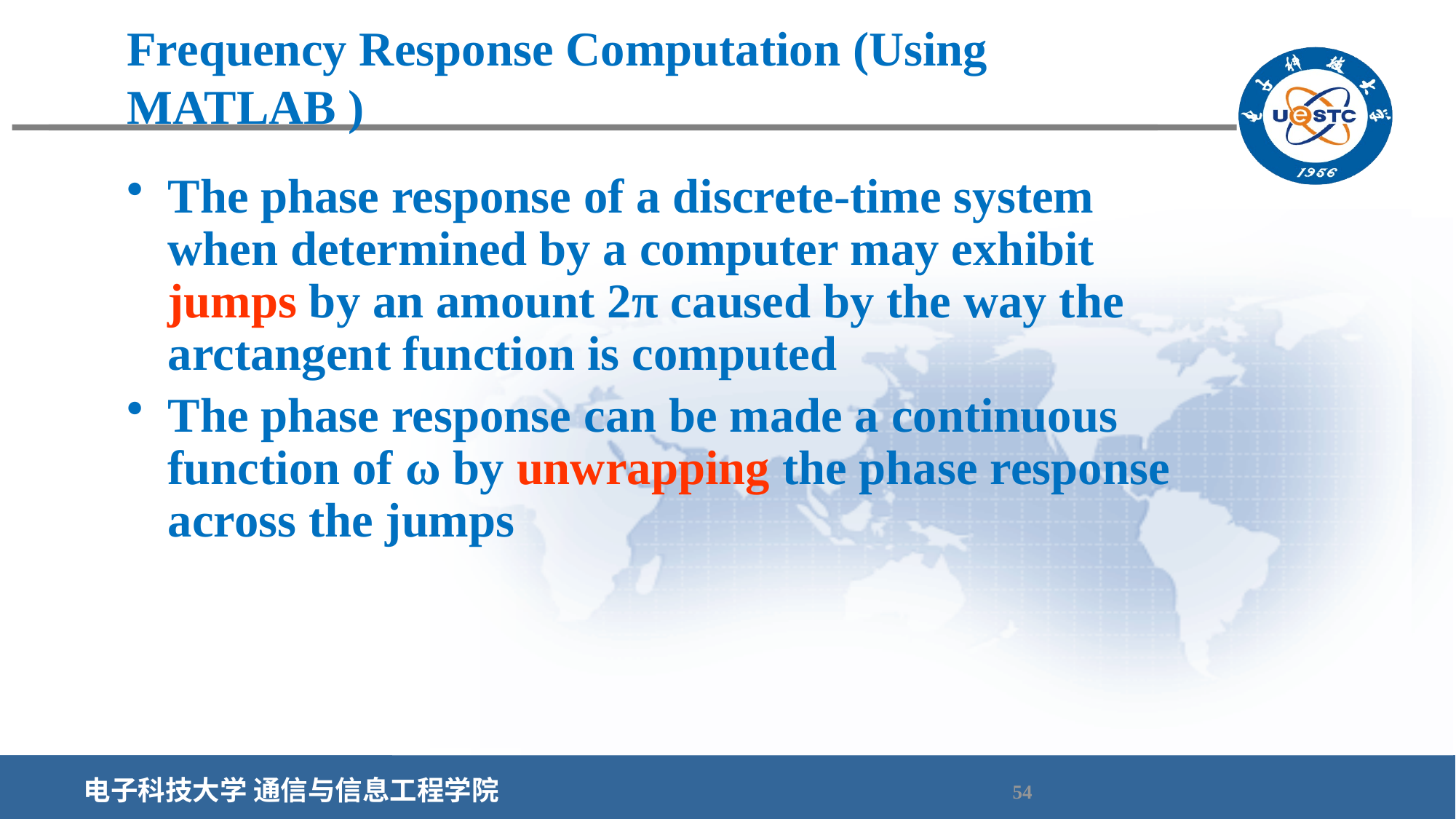

# Frequency Response Computation (Using MATLAB )
The phase response of a discrete-time system when determined by a computer may exhibit jumps by an amount 2π caused by the way the arctangent function is computed
The phase response can be made a continuous function of ω by unwrapping the phase response across the jumps